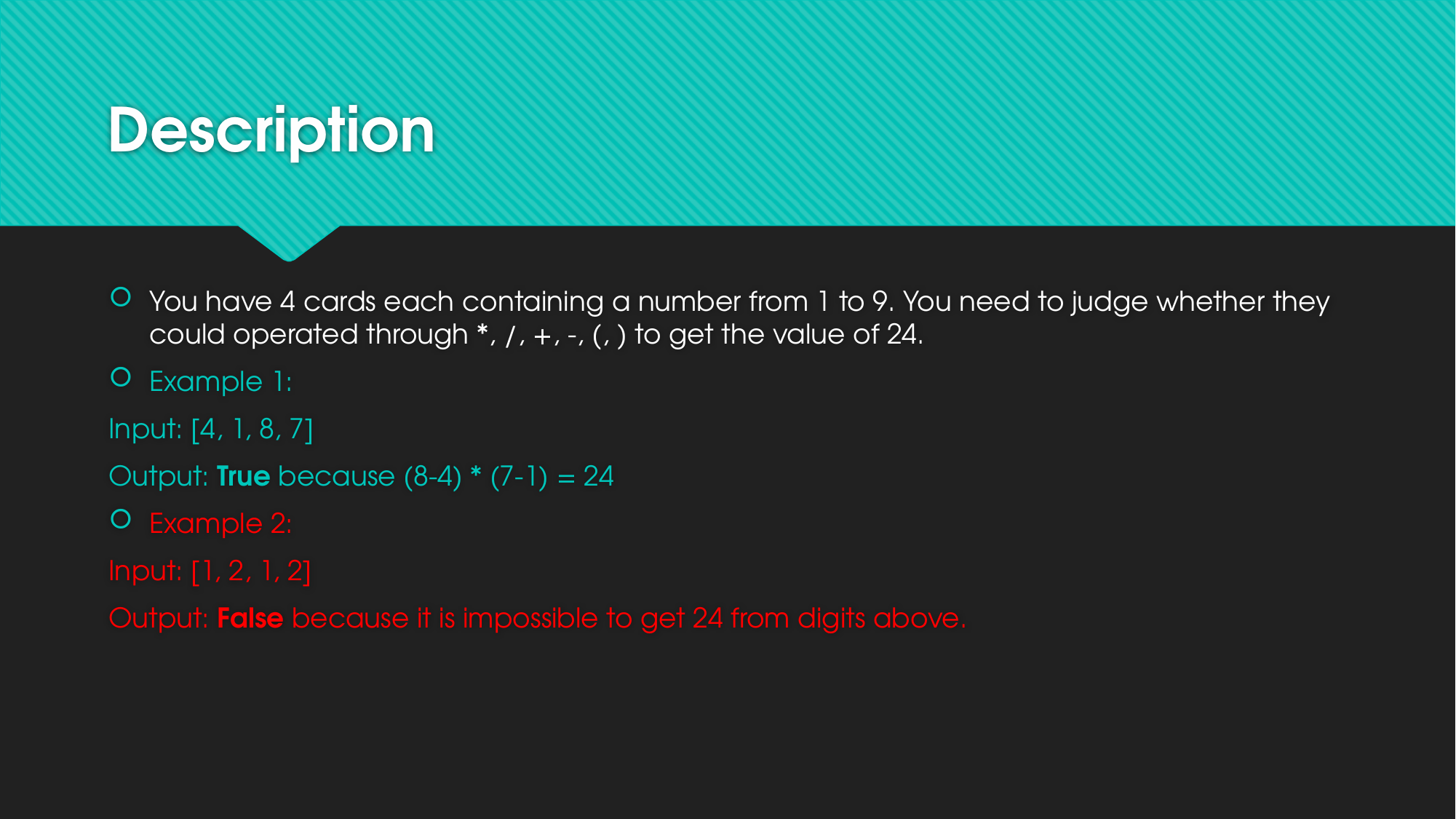

# Description

You have 4 cards each containing a number from 1 to 9. You need to judge whether they could operated through *, /, +, -, (, ) to get the value of 24.
Example 1:
Input: [4, 1, 8, 7]
Output: True because (8-4) * (7-1) = 24
Example 2:
Input: [1, 2, 1, 2]
Output: False because it is impossible to get 24 from digits above.